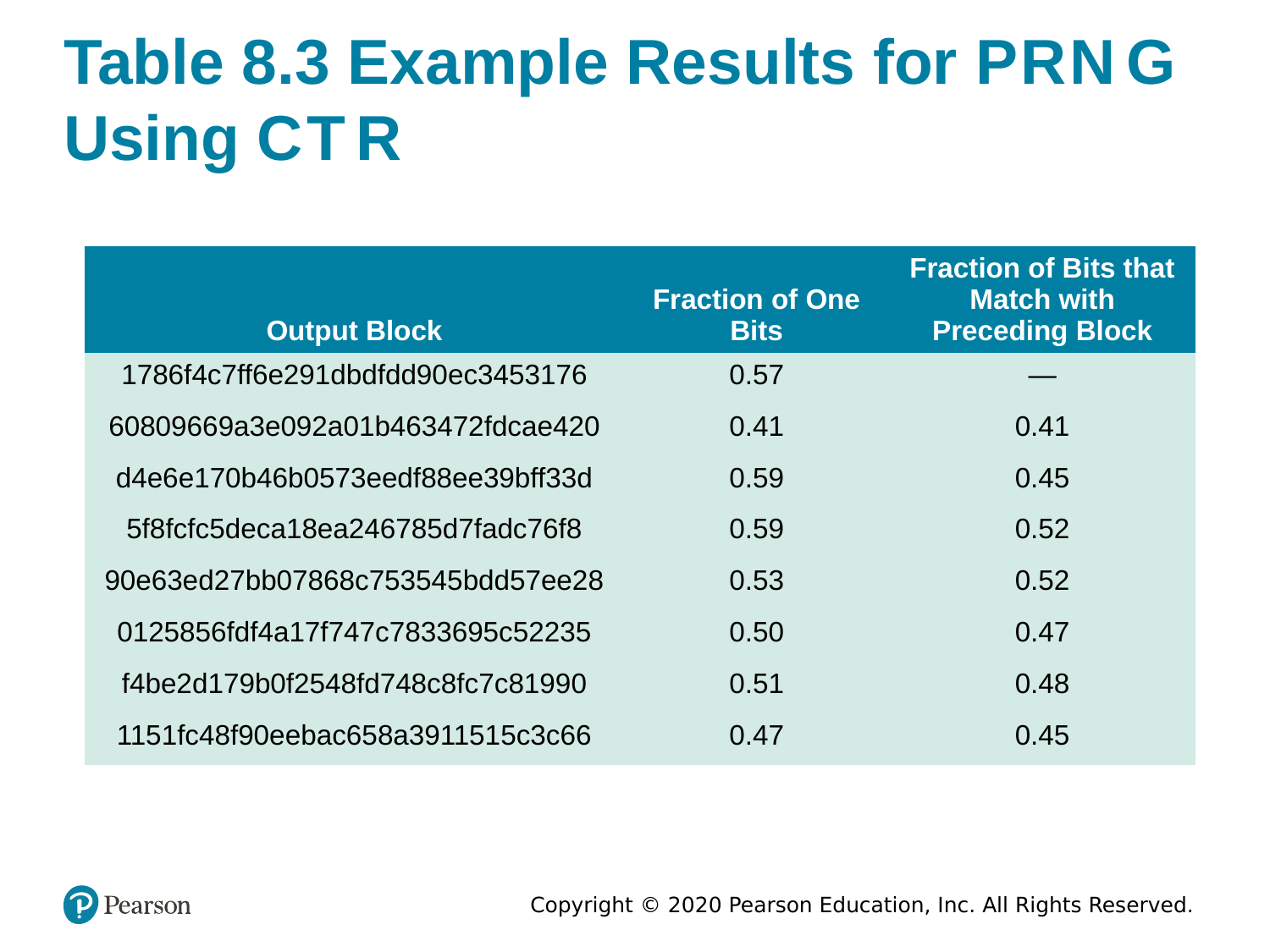

# Table 8.3 Example Results for P R N G Using C T R
| Output Block | Fraction of One Bits | Fraction of Bits that Match with Preceding Block |
| --- | --- | --- |
| 1786f4c7ff6e291dbdfdd90ec3453176 | 0.57 | — |
| 60809669a3e092a01b463472fdcae420 | 0.41 | 0.41 |
| d4e6e170b46b0573eedf88ee39bff33d | 0.59 | 0.45 |
| 5f8fcfc5deca18ea246785d7fadc76f8 | 0.59 | 0.52 |
| 90e63ed27bb07868c753545bdd57ee28 | 0.53 | 0.52 |
| 0125856fdf4a17f747c7833695c52235 | 0.50 | 0.47 |
| f4be2d179b0f2548fd748c8fc7c81990 | 0.51 | 0.48 |
| 1151fc48f90eebac658a3911515c3c66 | 0.47 | 0.45 |